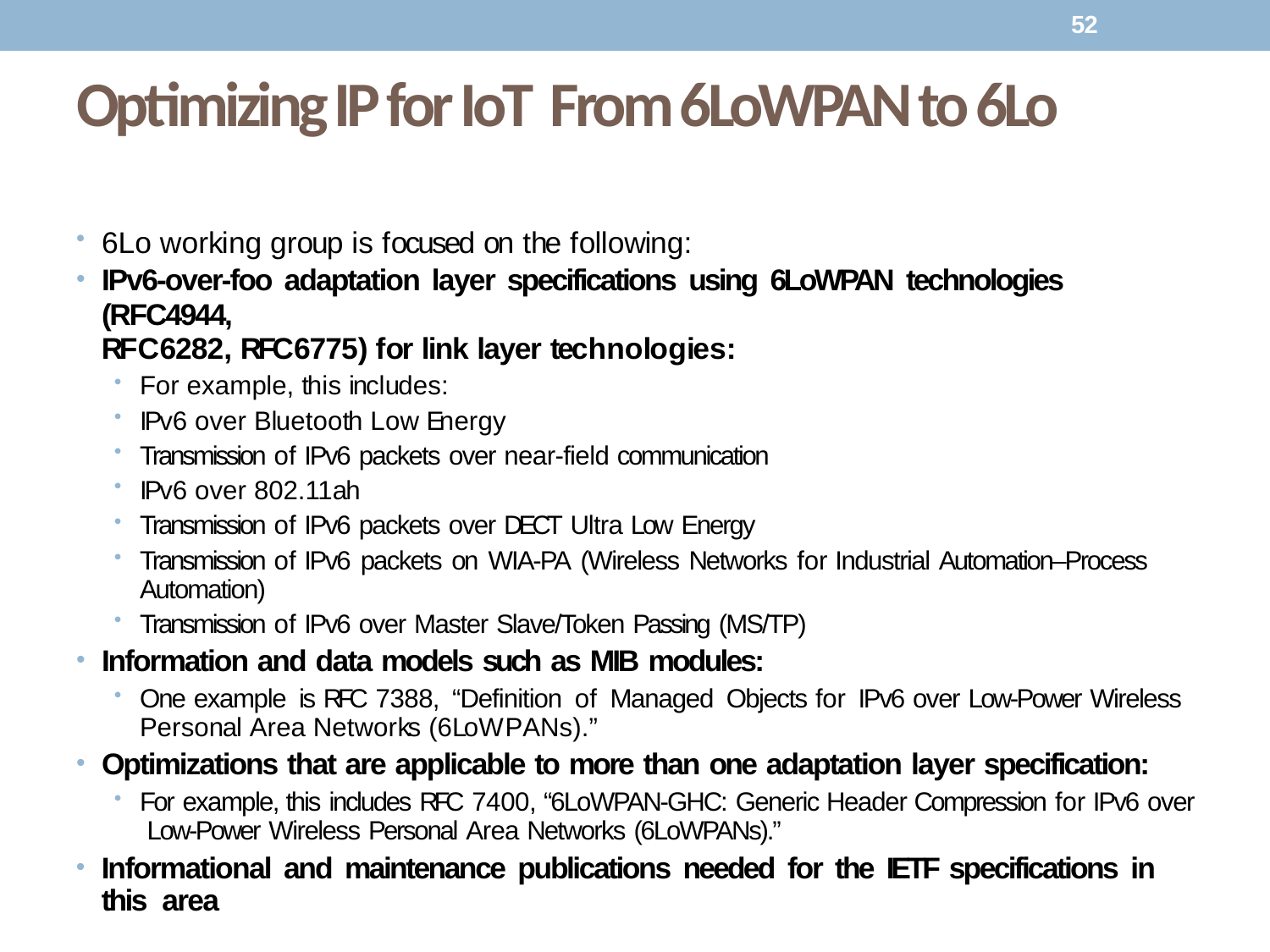

52
# Optimizing IP for IoT  From 6LoWPAN to 6Lo
6Lo working group is focused on the following:
IPv6-over-foo adaptation layer specifications using 6LoWPAN technologies (RFC4944,
RFC6282, RFC6775) for link layer technologies:
For example, this includes:
IPv6 over Bluetooth Low Energy
Transmission of IPv6 packets over near-field communication
IPv6 over 802.11ah
Transmission of IPv6 packets over DECT Ultra Low Energy
Transmission of IPv6 packets on WIA-PA (Wireless Networks for Industrial Automation–Process  Automation)
Transmission of IPv6 over Master Slave/Token Passing (MS/TP)
Information and data models such as MIB modules:
One example is RFC 7388, “Definition of Managed Objects for IPv6 over Low-Power Wireless  Personal Area Networks (6LoWPANs).”
Optimizations that are applicable to more than one adaptation layer specification:
For example, this includes RFC 7400, “6LoWPAN-GHC: Generic Header Compression for IPv6 over  Low-Power Wireless Personal Area Networks (6LoWPANs).”
Informational and maintenance publications needed for the IETF specifications in this  area